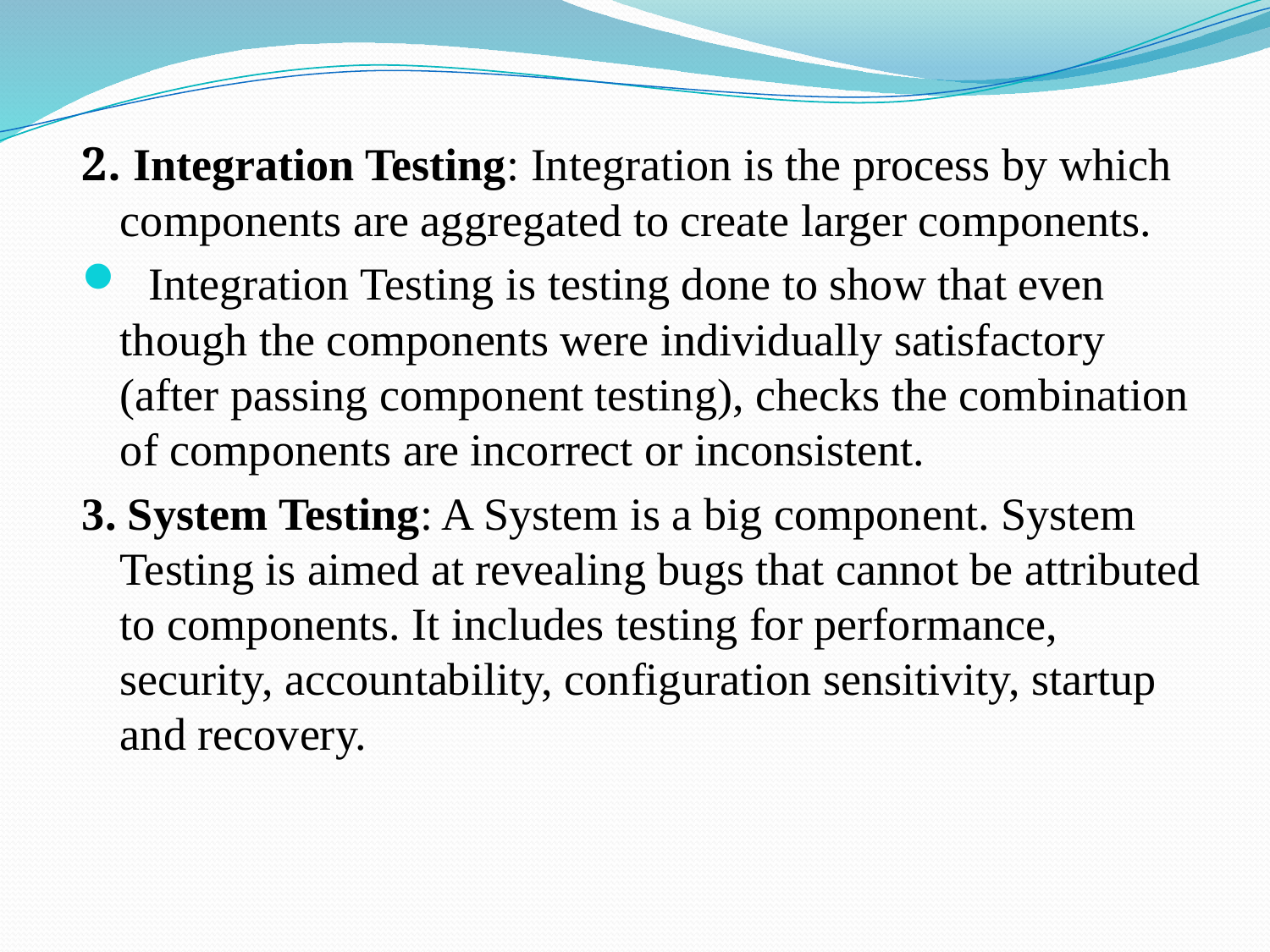

2. Integration Testing: Integration is the process by which components are aggregated to create larger components.
  Integration Testing is testing done to show that even though the components were individually satisfactory (after passing component testing), checks the combination of components are incorrect or inconsistent.
3. System Testing: A System is a big component. System Testing is aimed at revealing bugs that cannot be attributed to components. It includes testing for performance, security, accountability, configuration sensitivity, startup and recovery.